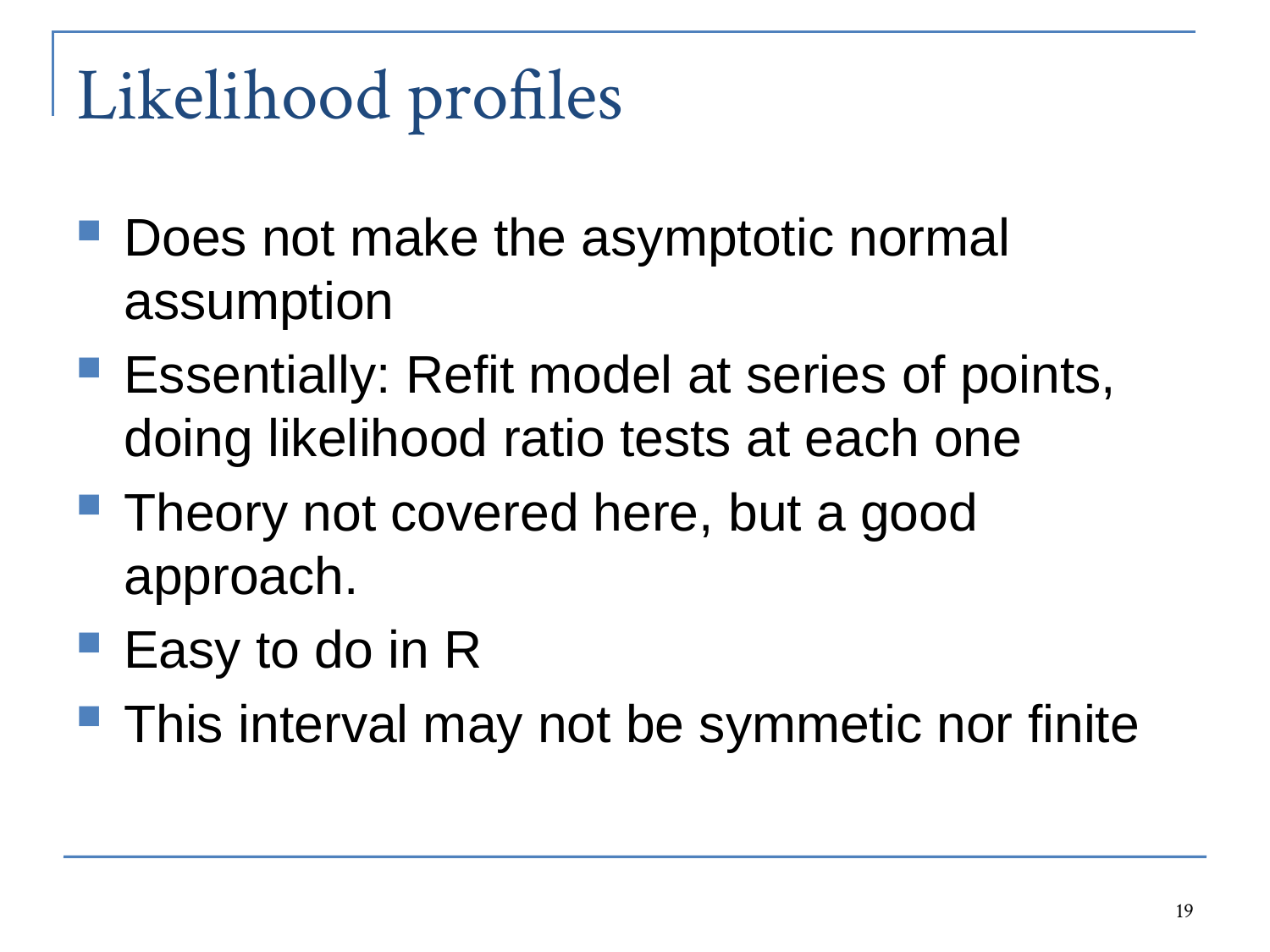

# Likelihood profiles
Does not make the asymptotic normal assumption
Essentially: Refit model at series of points, doing likelihood ratio tests at each one
Theory not covered here, but a good approach.
Easy to do in R
This interval may not be symmetic nor finite
19